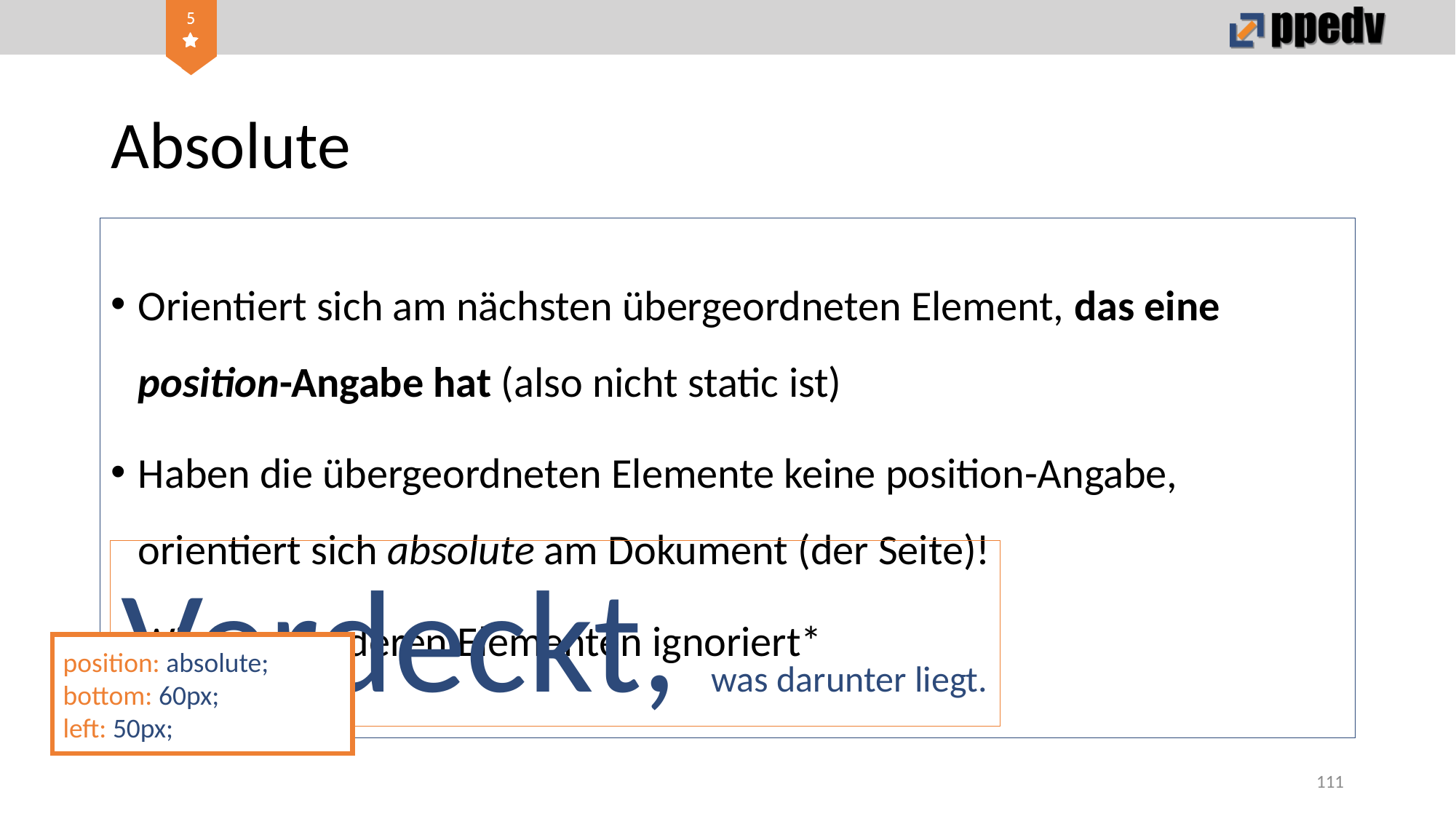

# Absolute
Orientiert sich am nächsten übergeordneten Element, das eine position-Angabe hat (also nicht static ist)
Haben die übergeordneten Elemente keine position-Angabe, orientiert sich absolute am Dokument (der Seite)!
Wird von anderen Elementen ignoriert*

Verdeckt, was darunter liegt.
position: absolute;
bottom: 60px;
left: 50px;
111